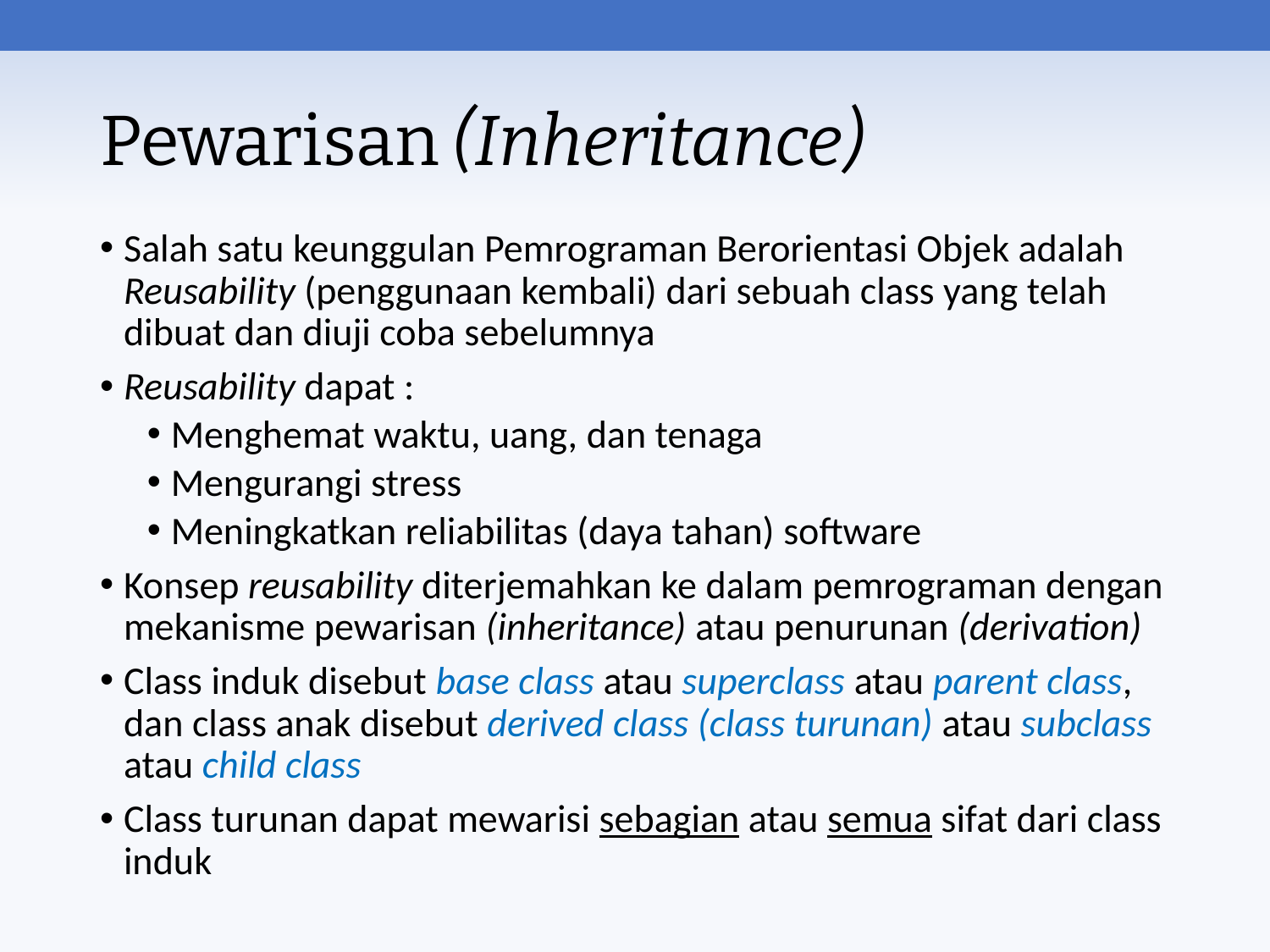

# Pewarisan (Inheritance)
Salah satu keunggulan Pemrograman Berorientasi Objek adalah Reusability (penggunaan kembali) dari sebuah class yang telah dibuat dan diuji coba sebelumnya
Reusability dapat :
Menghemat waktu, uang, dan tenaga
Mengurangi stress
Meningkatkan reliabilitas (daya tahan) software
Konsep reusability diterjemahkan ke dalam pemrograman dengan mekanisme pewarisan (inheritance) atau penurunan (derivation)
Class induk disebut base class atau superclass atau parent class, dan class anak disebut derived class (class turunan) atau subclass atau child class
Class turunan dapat mewarisi sebagian atau semua sifat dari class induk